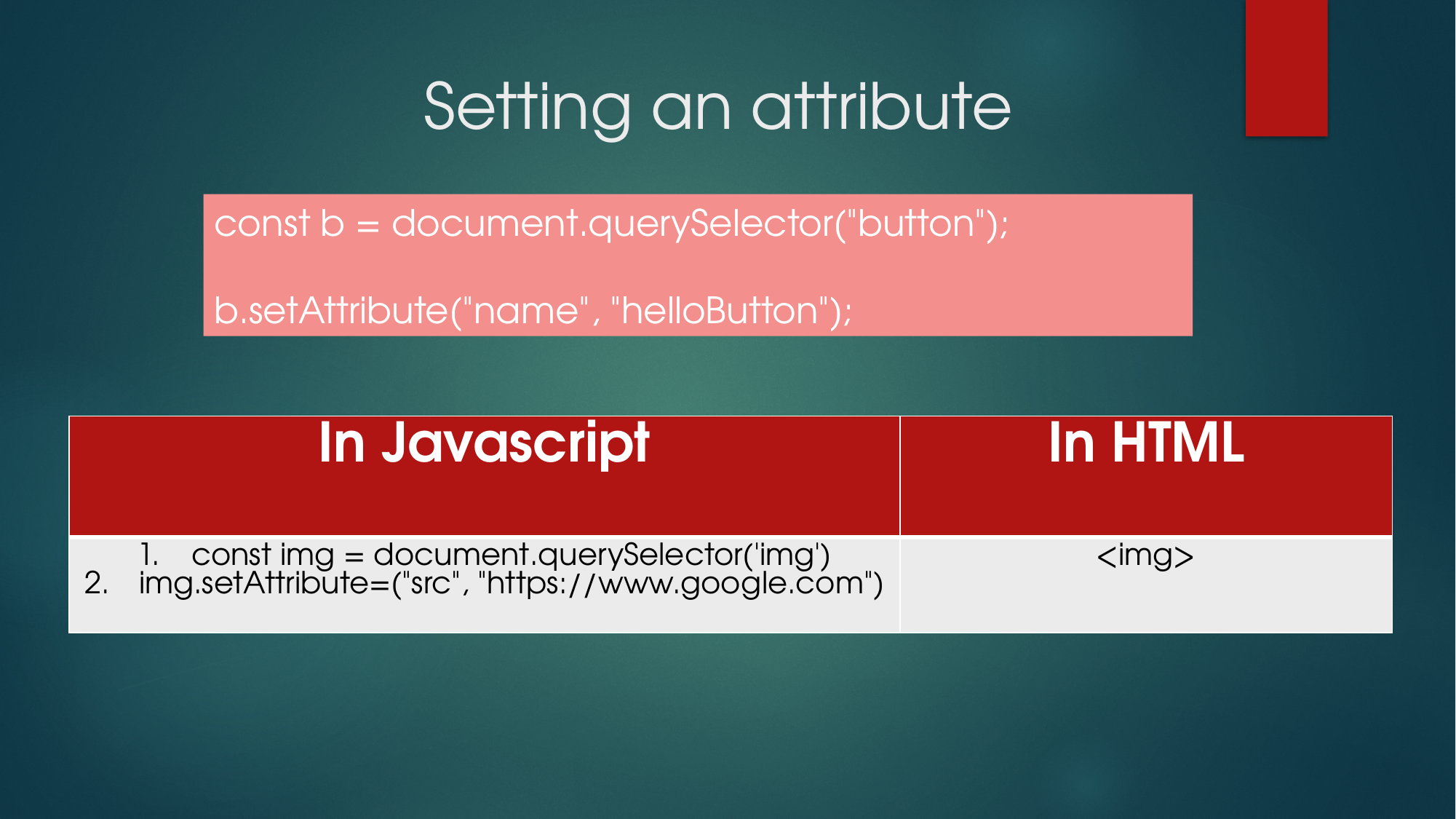

# Setting an attribute
const b = document.querySelector("button");

b.setAttribute("name", "helloButton");
| In Javascript | In HTML |
| --- | --- |
| const img = document.querySelector('img') img.setAttribute=("src", "https://www.google.com") | <img> |